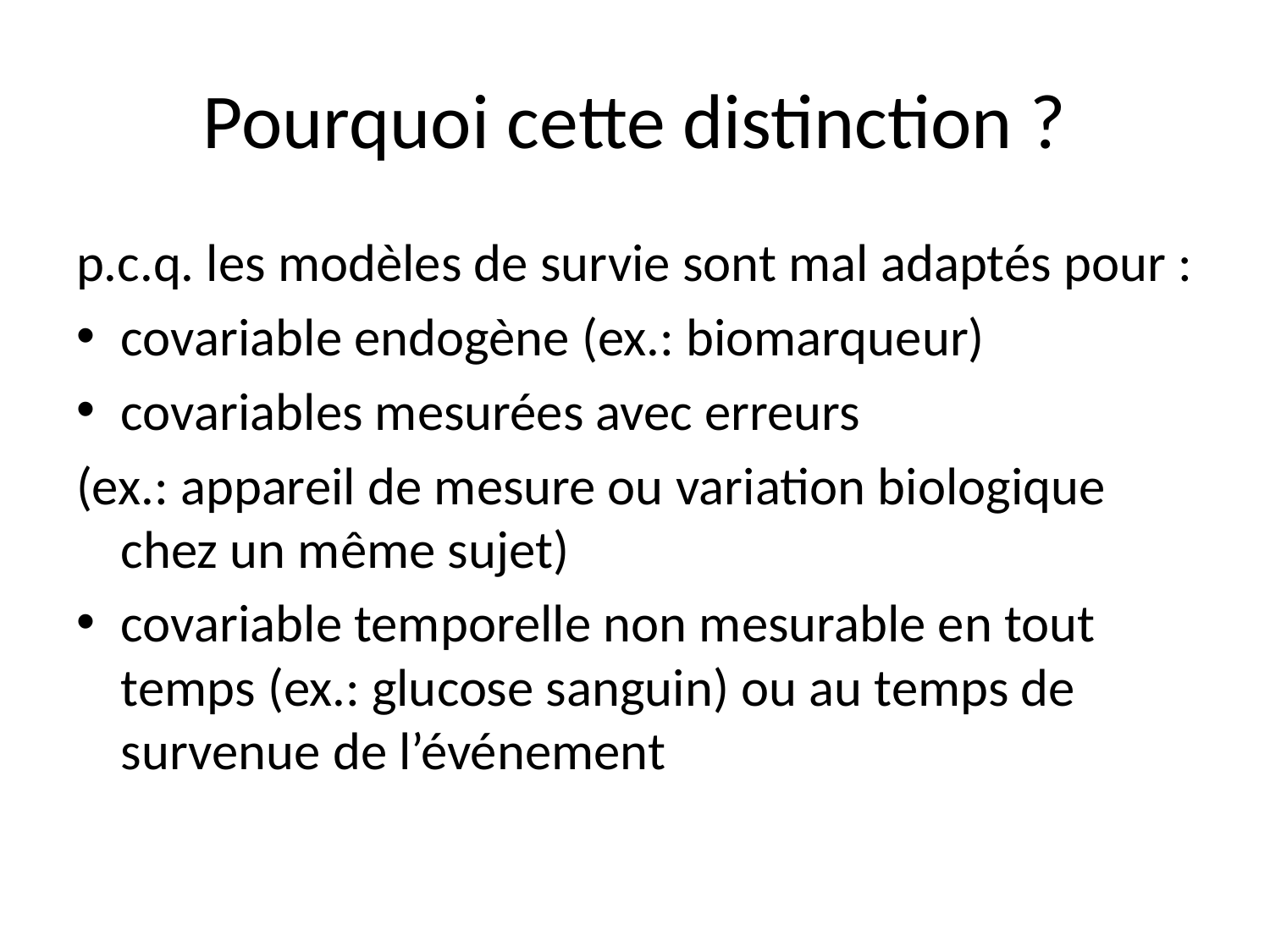

# Pourquoi cette distinction ?
p.c.q. les modèles de survie sont mal adaptés pour :
covariable endogène (ex.: biomarqueur)
covariables mesurées avec erreurs
(ex.: appareil de mesure ou variation biologique chez un même sujet)
covariable temporelle non mesurable en tout temps (ex.: glucose sanguin) ou au temps de survenue de l’événement